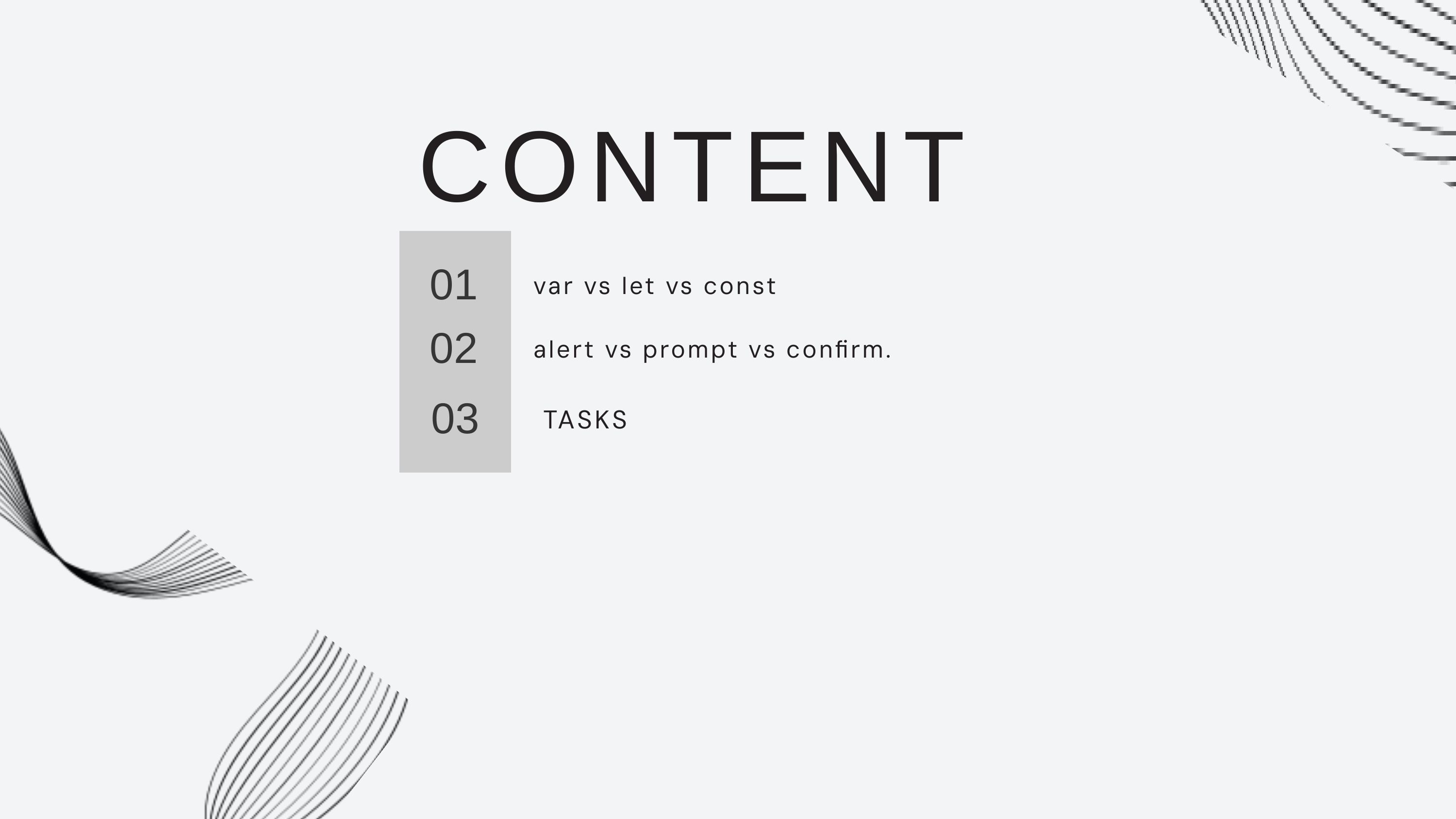

CONTENT

01
var vs let vs const
02
alert vs prompt vs confirm.
03
 TASKS